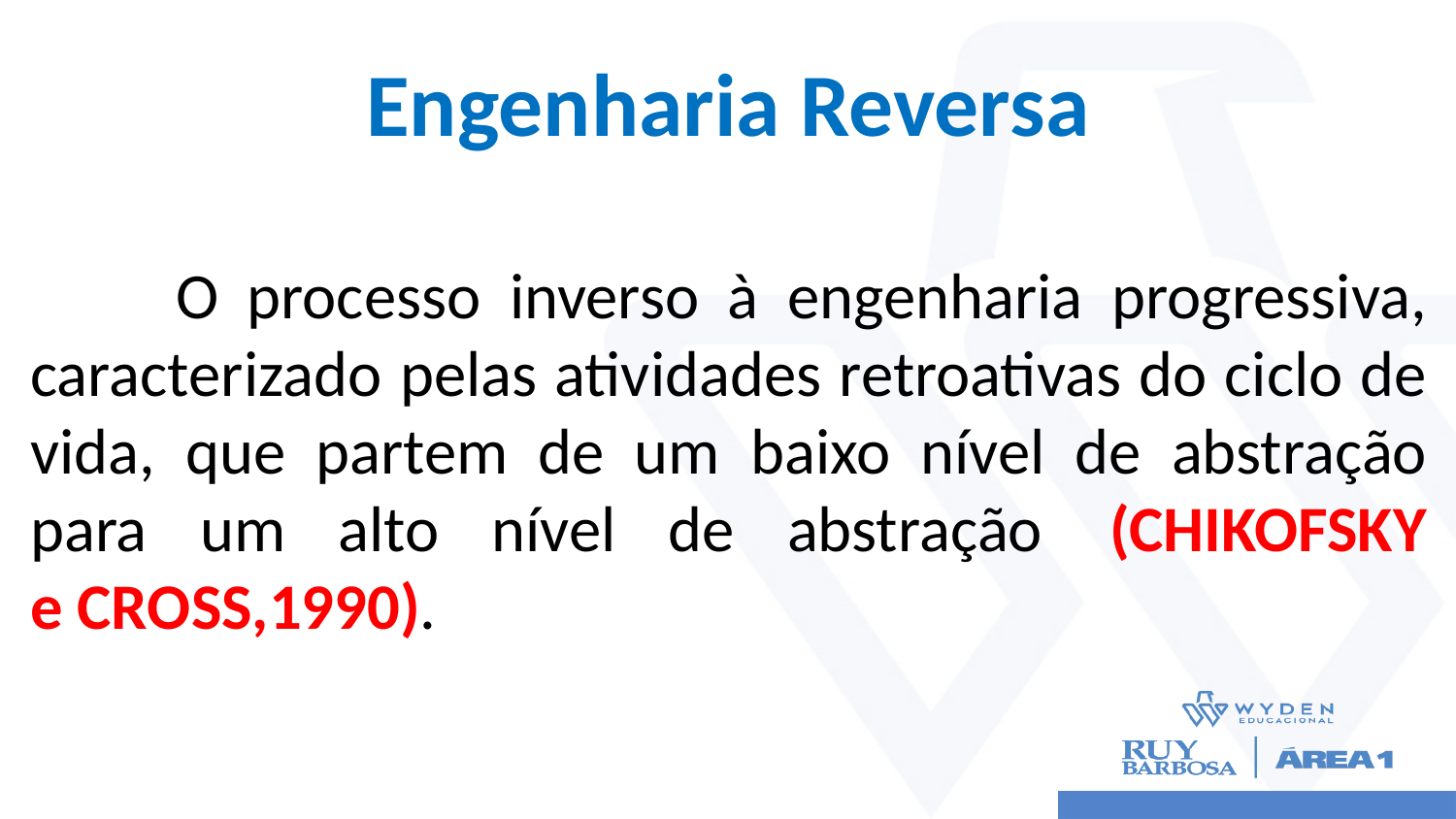

# Engenharia Reversa

	O processo inverso à engenharia progressiva, caracterizado pelas atividades retroativas do ciclo de vida, que partem de um baixo nível de abstração para um alto nível de abstração  (CHIKOFSKY e CROSS,1990).